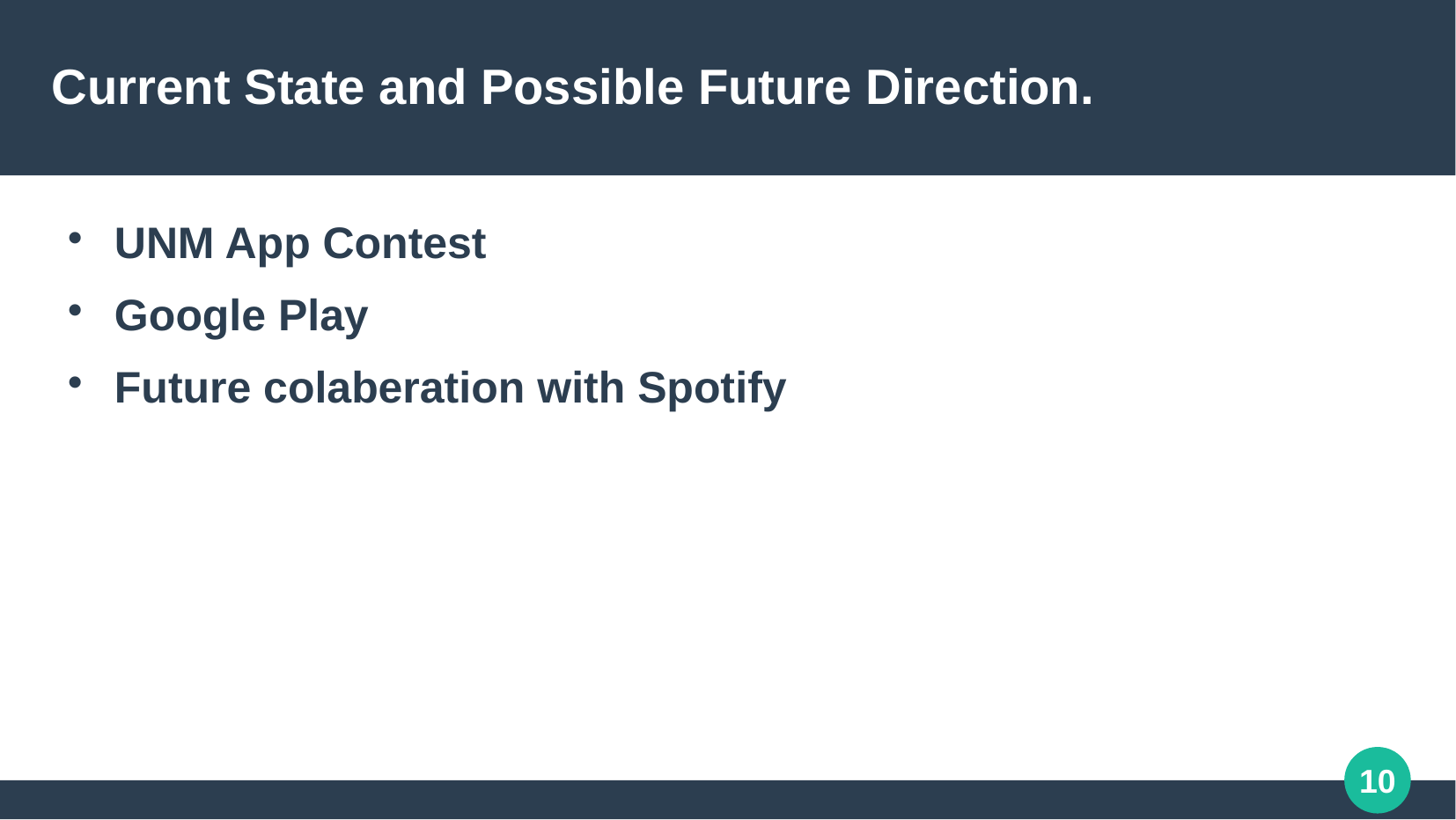

Current State and Possible Future Direction.
UNM App Contest
Google Play
Future colaberation with Spotify